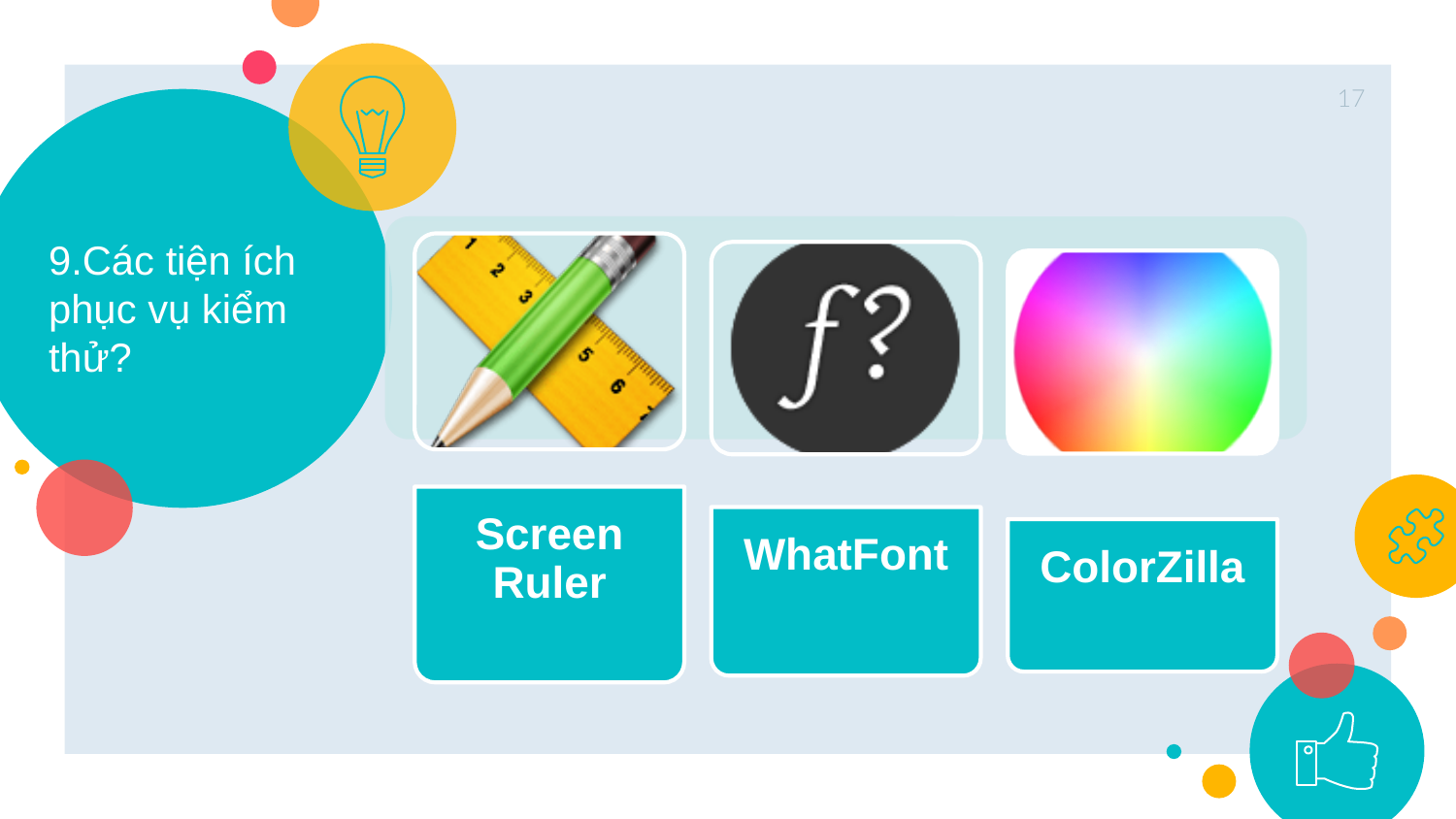

17
# 9.Các tiện ích phục vụ kiểm thử?
Screen Ruler
WhatFont
ColorZilla